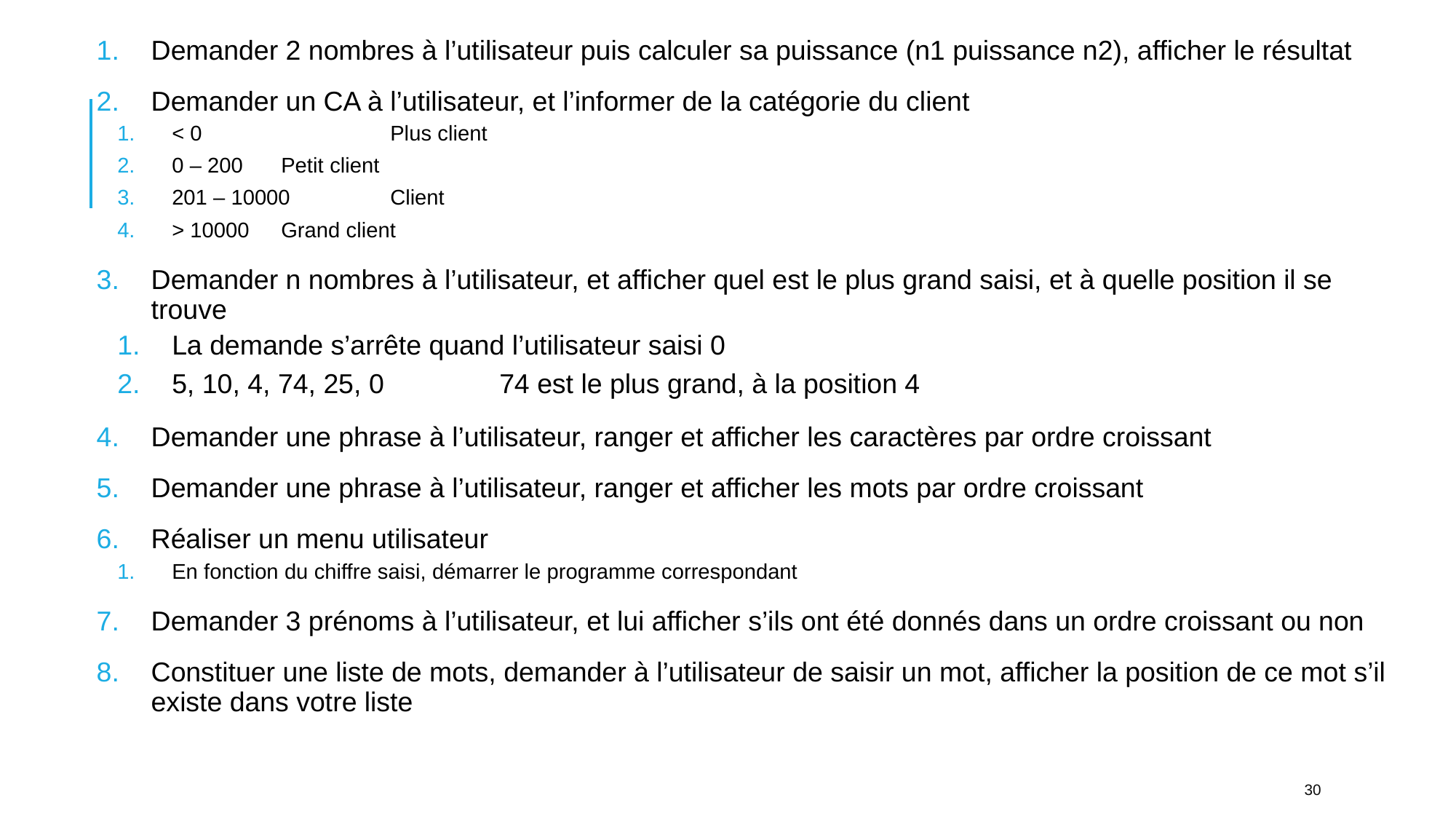

Demander 2 nombres à l’utilisateur puis calculer sa puissance (n1 puissance n2), afficher le résultat
Demander un CA à l’utilisateur, et l’informer de la catégorie du client
< 0		Plus client
0 – 200	Petit client
201 – 10000	Client
> 10000	Grand client
Demander n nombres à l’utilisateur, et afficher quel est le plus grand saisi, et à quelle position il se trouve
La demande s’arrête quand l’utilisateur saisi 0
5, 10, 4, 74, 25, 0		74 est le plus grand, à la position 4
Demander une phrase à l’utilisateur, ranger et afficher les caractères par ordre croissant
Demander une phrase à l’utilisateur, ranger et afficher les mots par ordre croissant
Réaliser un menu utilisateur
En fonction du chiffre saisi, démarrer le programme correspondant
Demander 3 prénoms à l’utilisateur, et lui afficher s’ils ont été donnés dans un ordre croissant ou non
Constituer une liste de mots, demander à l’utilisateur de saisir un mot, afficher la position de ce mot s’il existe dans votre liste
30